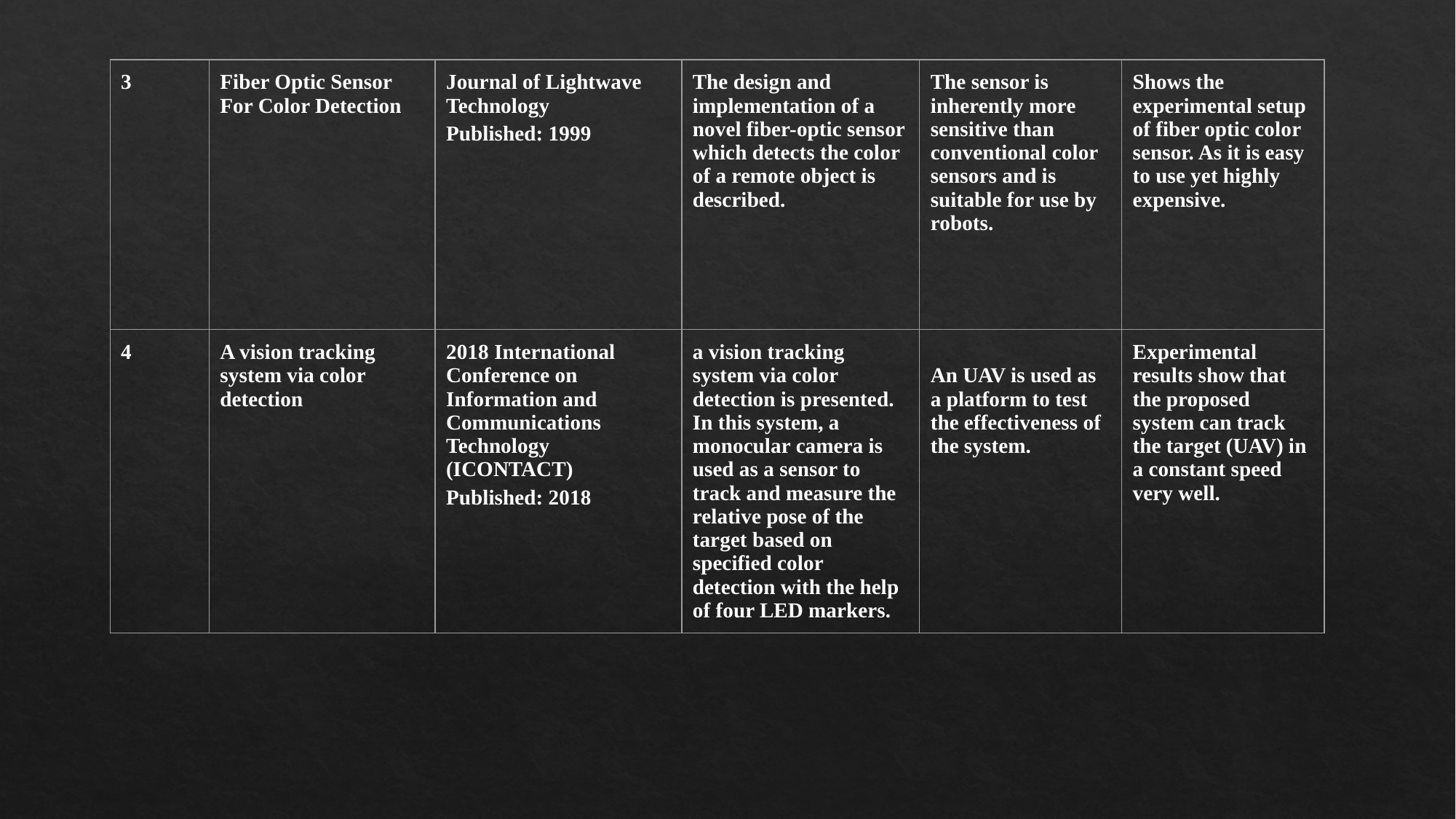

| 3 | Fiber Optic Sensor For Color Detection | Journal of Lightwave Technology Published: 1999 | The design and implementation of a novel fiber-optic sensor which detects the color of a remote object is described. | The sensor is inherently more sensitive than conventional color sensors and is suitable for use by robots. | Shows the experimental setup of fiber optic color sensor. As it is easy to use yet highly expensive. |
| --- | --- | --- | --- | --- | --- |
| 4 | A vision tracking system via color detection | 2018 International Conference on Information and Communications Technology (ICONTACT) Published: 2018 | a vision tracking system via color detection is presented. In this system, a monocular camera is used as a sensor to track and measure the relative pose of the target based on specified color detection with the help of four LED markers. | An UAV is used as a platform to test the effectiveness of the system. | Experimental results show that the proposed system can track the target (UAV) in a constant speed very well. |